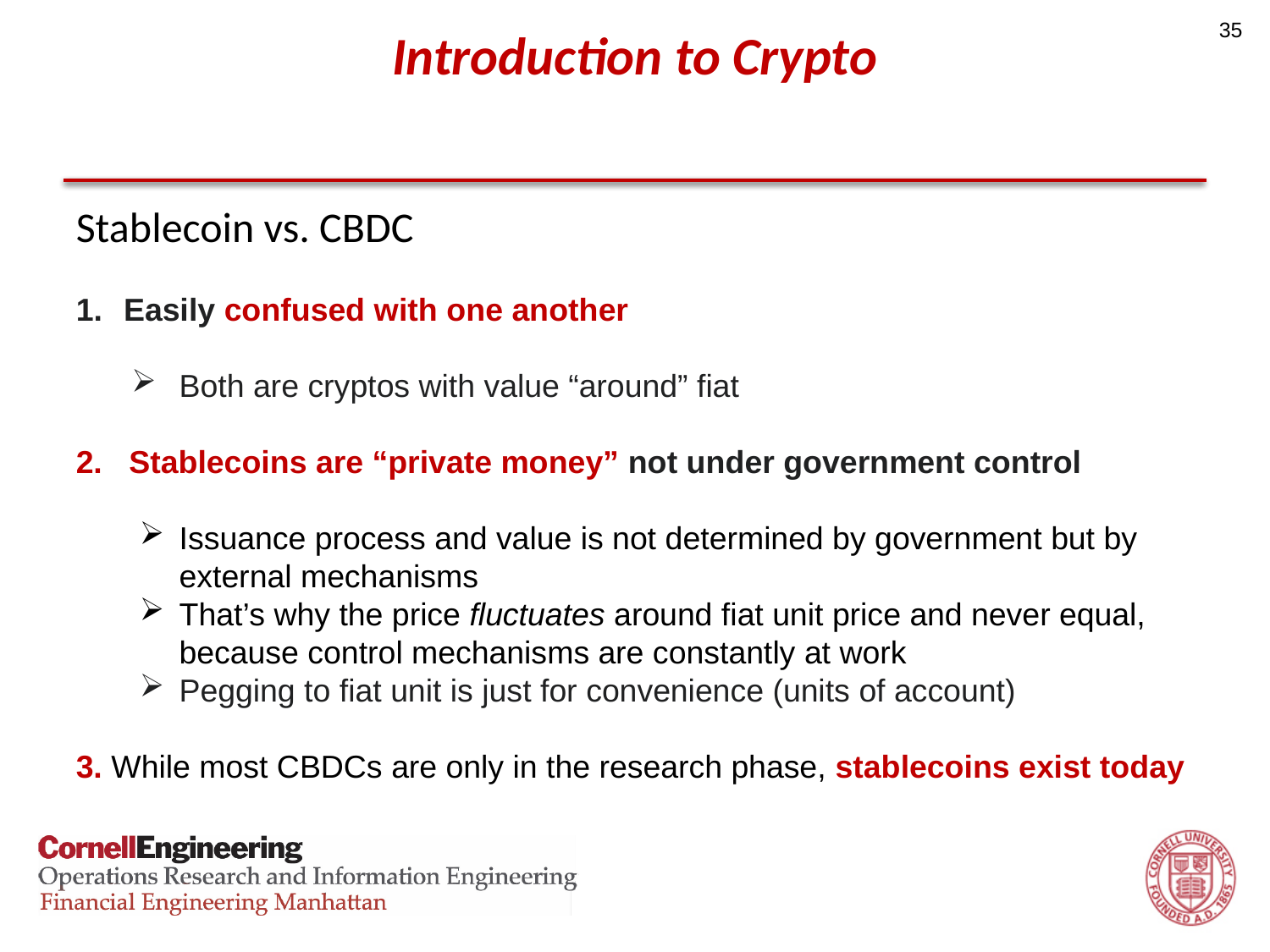

35
# Introduction to Crypto
Stablecoin vs. CBDC

Easily confused with one another

Both are cryptos with value “around” fiat

2.   Stablecoins are “private money” not under government control

Issuance process and value is not determined by government but by external mechanisms
That’s why the price fluctuates around fiat unit price and never equal, because control mechanisms are constantly at work
Pegging to fiat unit is just for convenience (units of account)

3. While most CBDCs are only in the research phase, stablecoins exist today